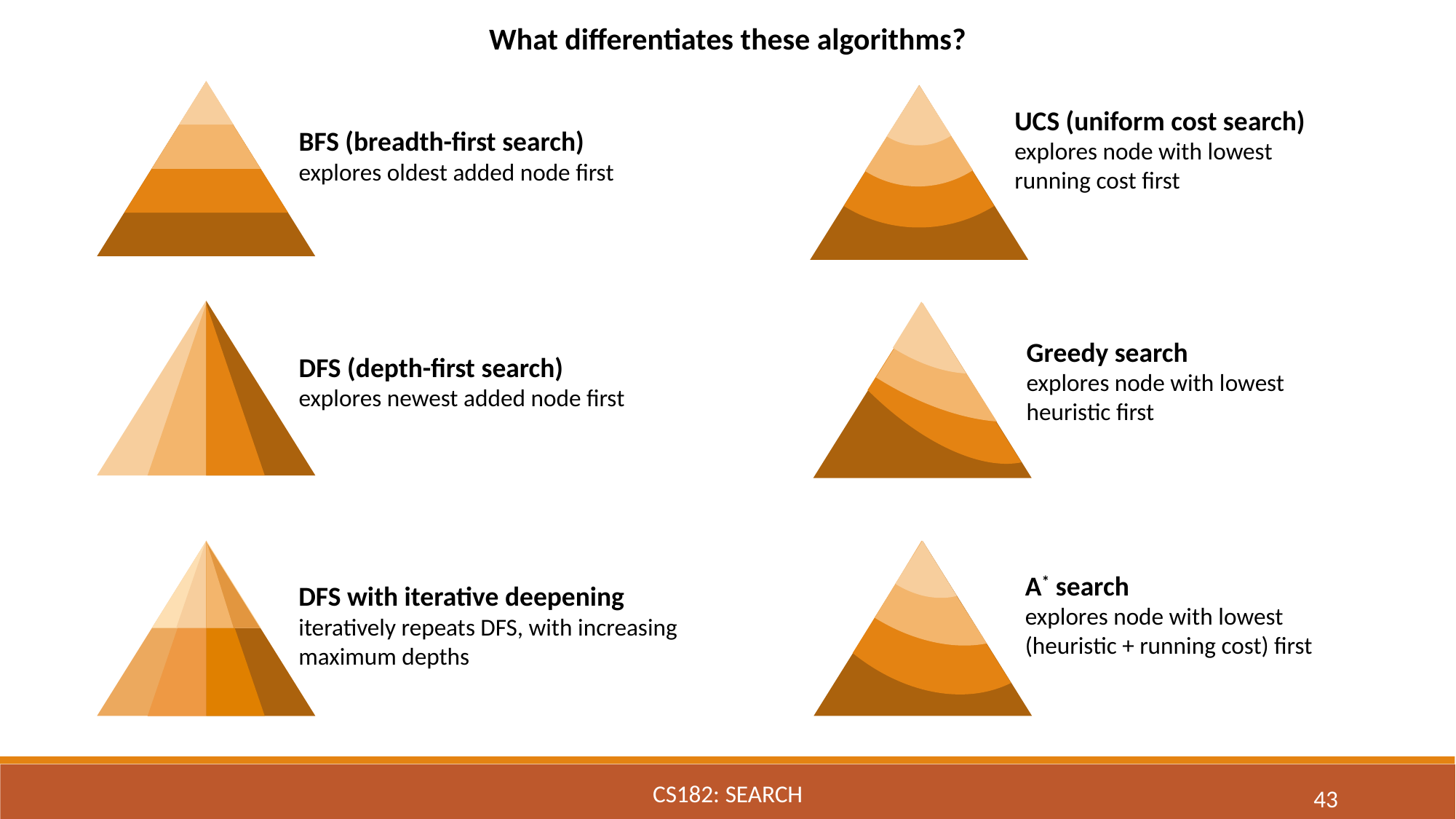

What differentiates these algorithms?

UCS (uniform cost search)
explores node with lowest running cost first

BFS (breadth-first search)
explores oldest added node first

Greedy search
explores node with lowest heuristic first

DFS (depth-first search)
explores newest added node first

A* search
explores node with lowest (heuristic + running cost) first
DFS with iterative deepening
iteratively repeats DFS, with increasing maximum depths

CS182: SEARCH
43